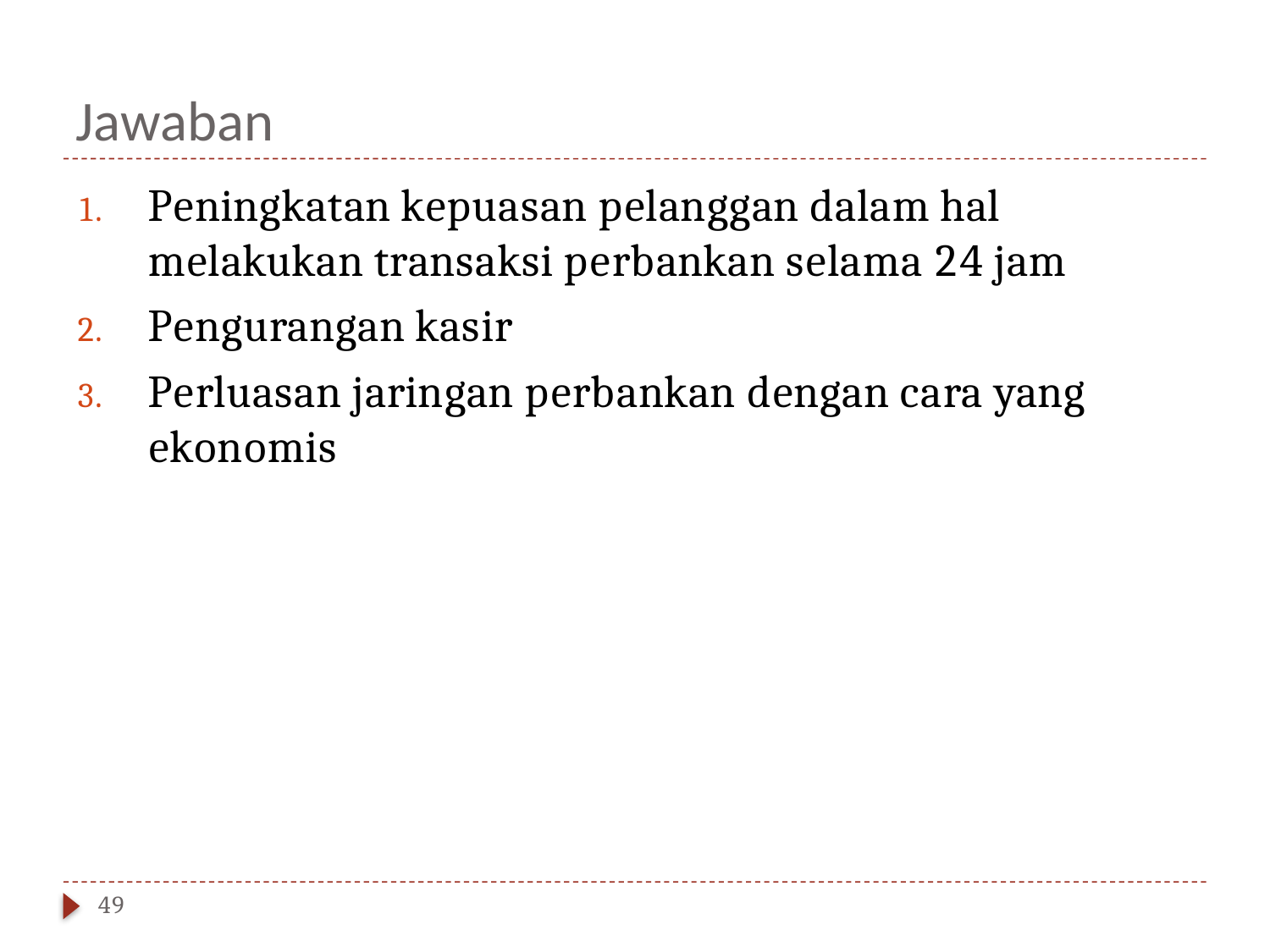

# Jawaban
Peningkatan kepuasan pelanggan dalam hal melakukan transaksi perbankan selama 24 jam
Pengurangan kasir
Perluasan jaringan perbankan dengan cara yang ekonomis
49